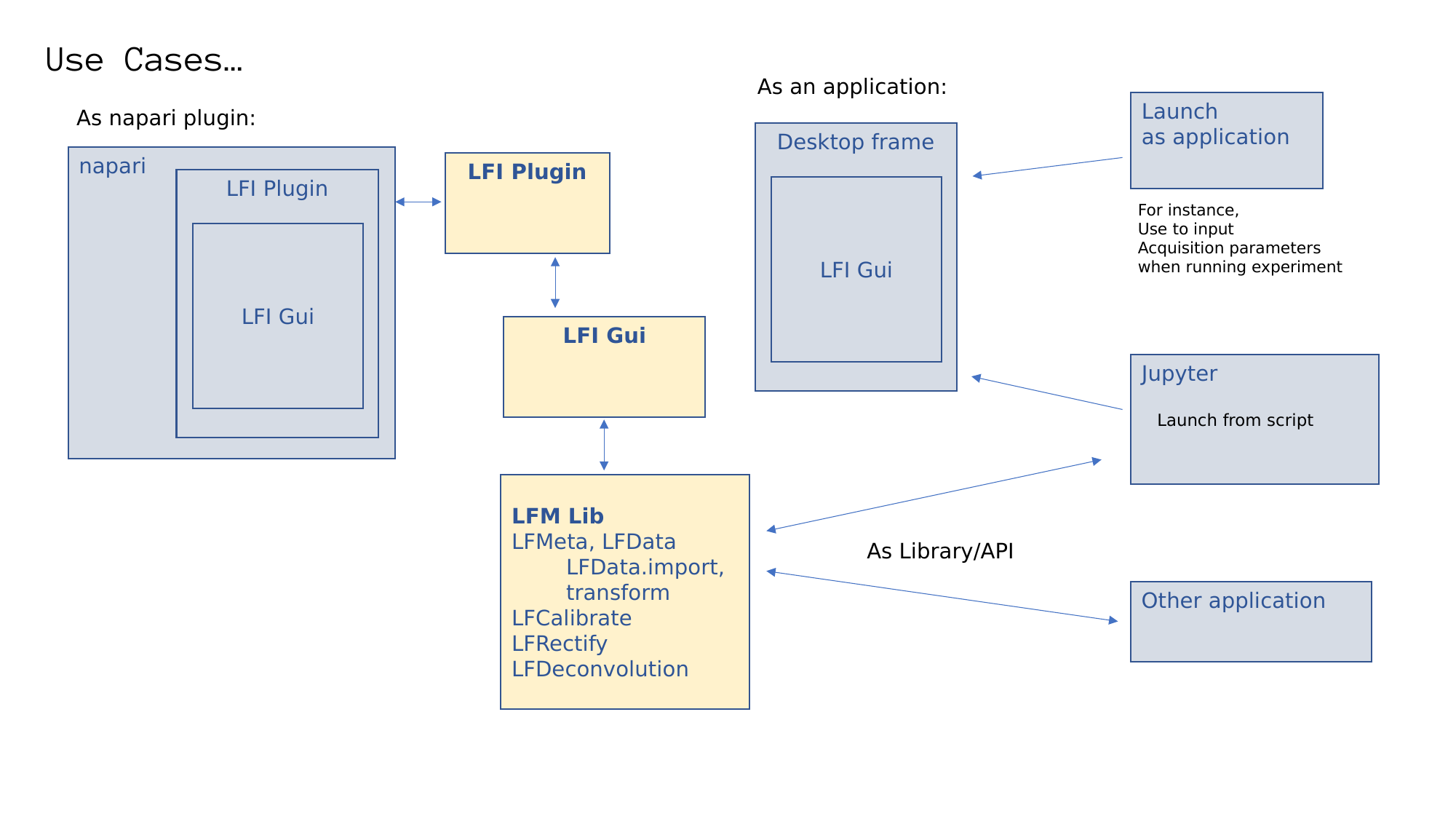

# Use Cases…
As an application:
Launch
as application
As napari plugin:
Desktop frame
napari
LFI Plugin
LFI Plugin
LFI Gui
For instance,
Use to input
Acquisition parameters
when running experiment
LFI Gui
LFI Gui
Jupyter
Launch from script
LFM Lib
LFMeta, LFData
LFData.import, transform
LFCalibrate
LFRectify
LFDeconvolution
As Library/API
Other application